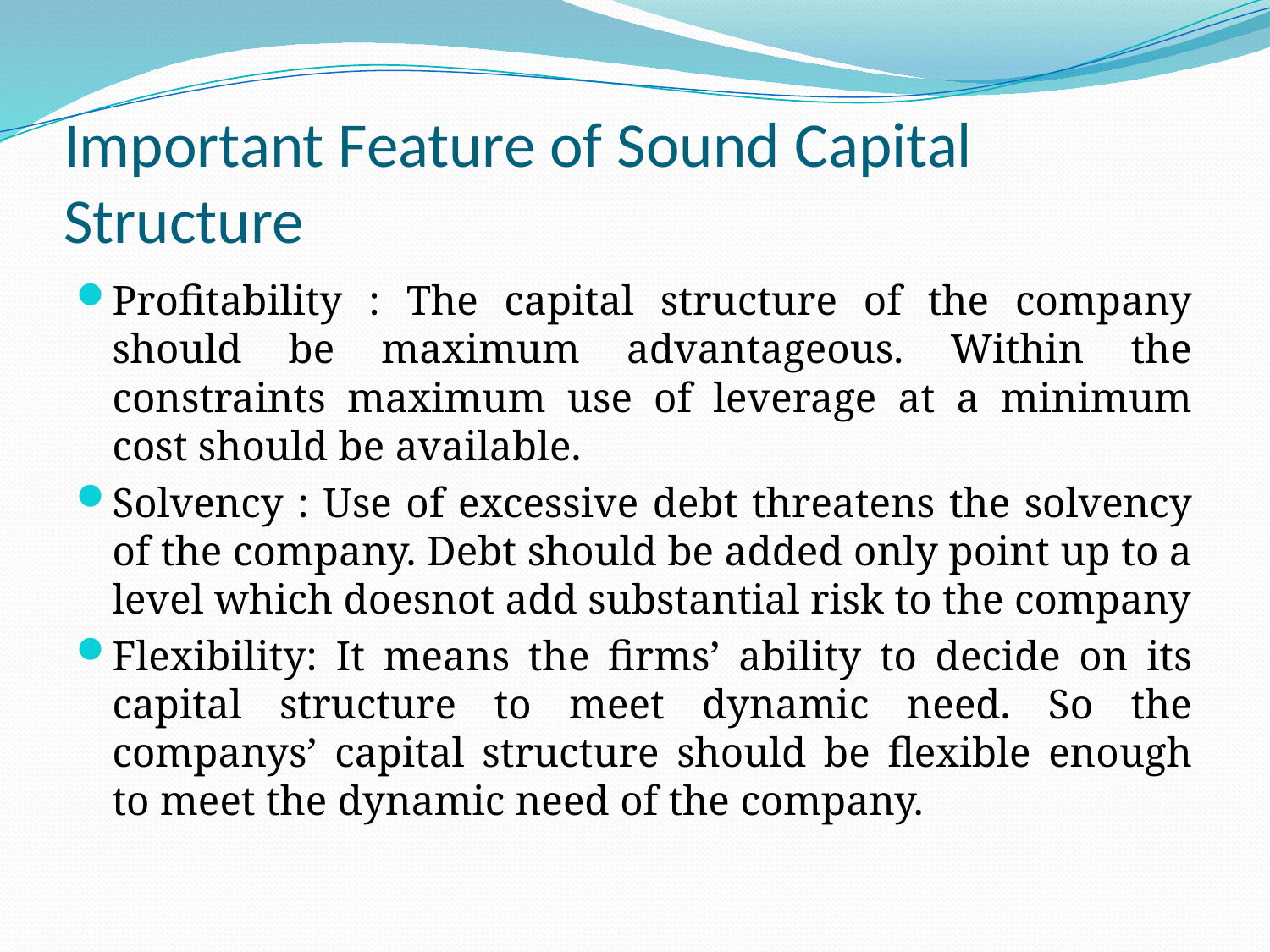

# Important Feature of Sound Capital Structure
Profitability : The capital structure of the company should be maximum advantageous. Within the constraints maximum use of leverage at a minimum cost should be available.
Solvency : Use of excessive debt threatens the solvency of the company. Debt should be added only point up to a level which doesnot add substantial risk to the company
Flexibility: It means the firms’ ability to decide on its capital structure to meet dynamic need. So the companys’ capital structure should be flexible enough to meet the dynamic need of the company.